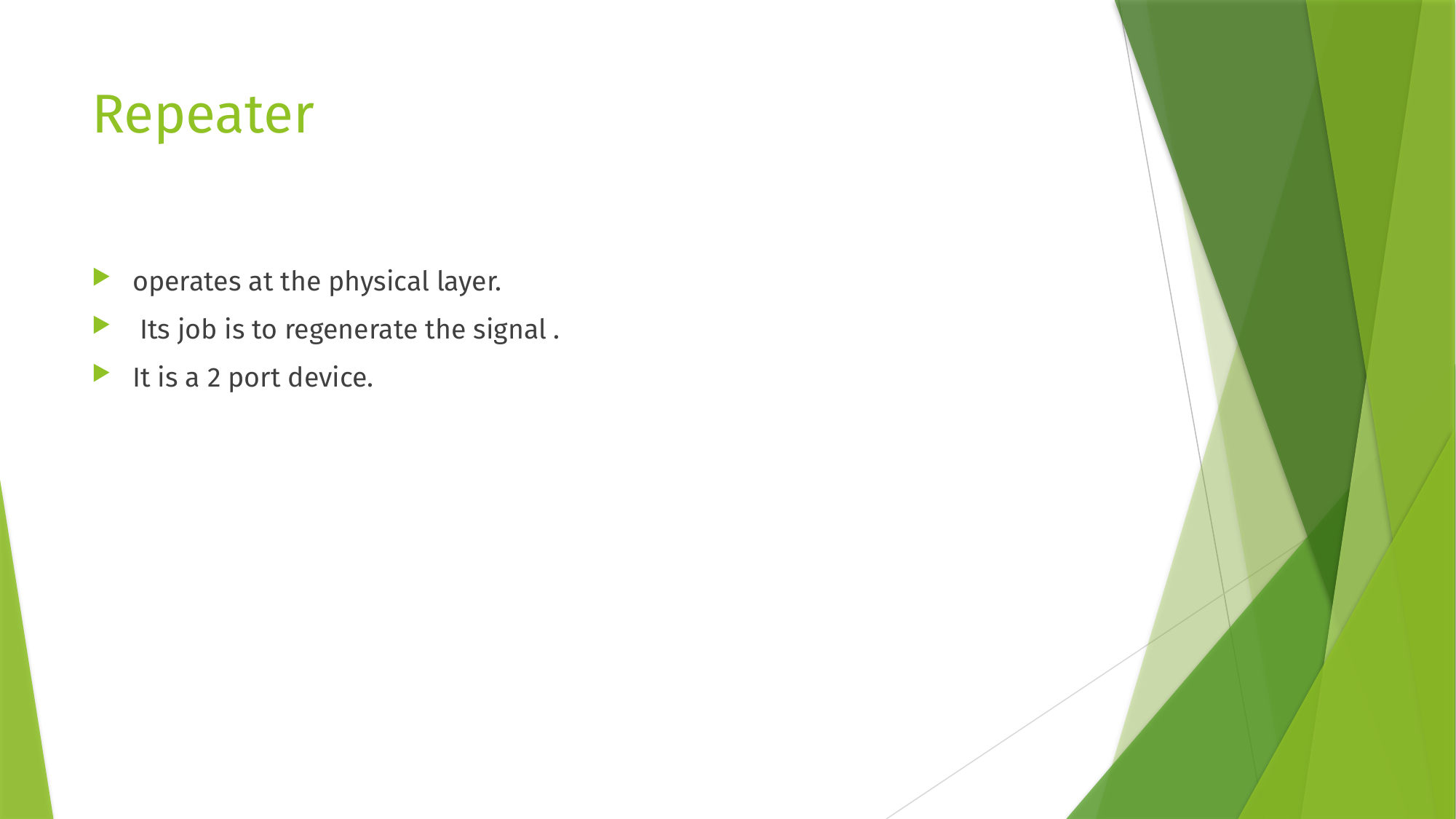

# Repeater
operates at the physical layer.
 Its job is to regenerate the signal .
It is a 2 port device.